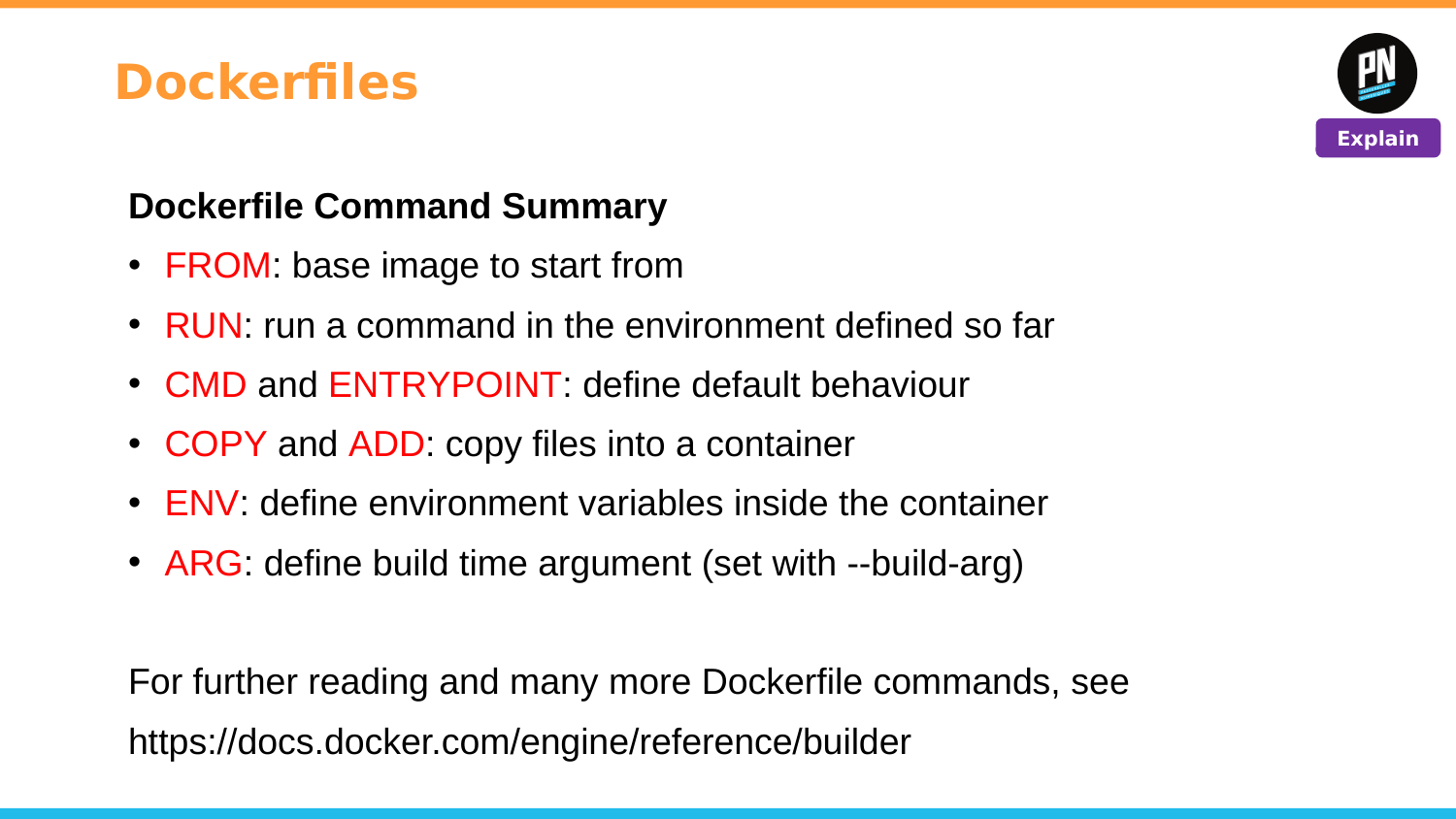

# Dockerfiles
Explain
Dockerfile Command Summary
FROM: base image to start from
RUN: run a command in the environment defined so far
CMD and ENTRYPOINT: define default behaviour
COPY and ADD: copy files into a container
ENV: define environment variables inside the container
ARG: define build time argument (set with --build-arg)

For further reading and many more Dockerfile commands, see
https://docs.docker.com/engine/reference/builder